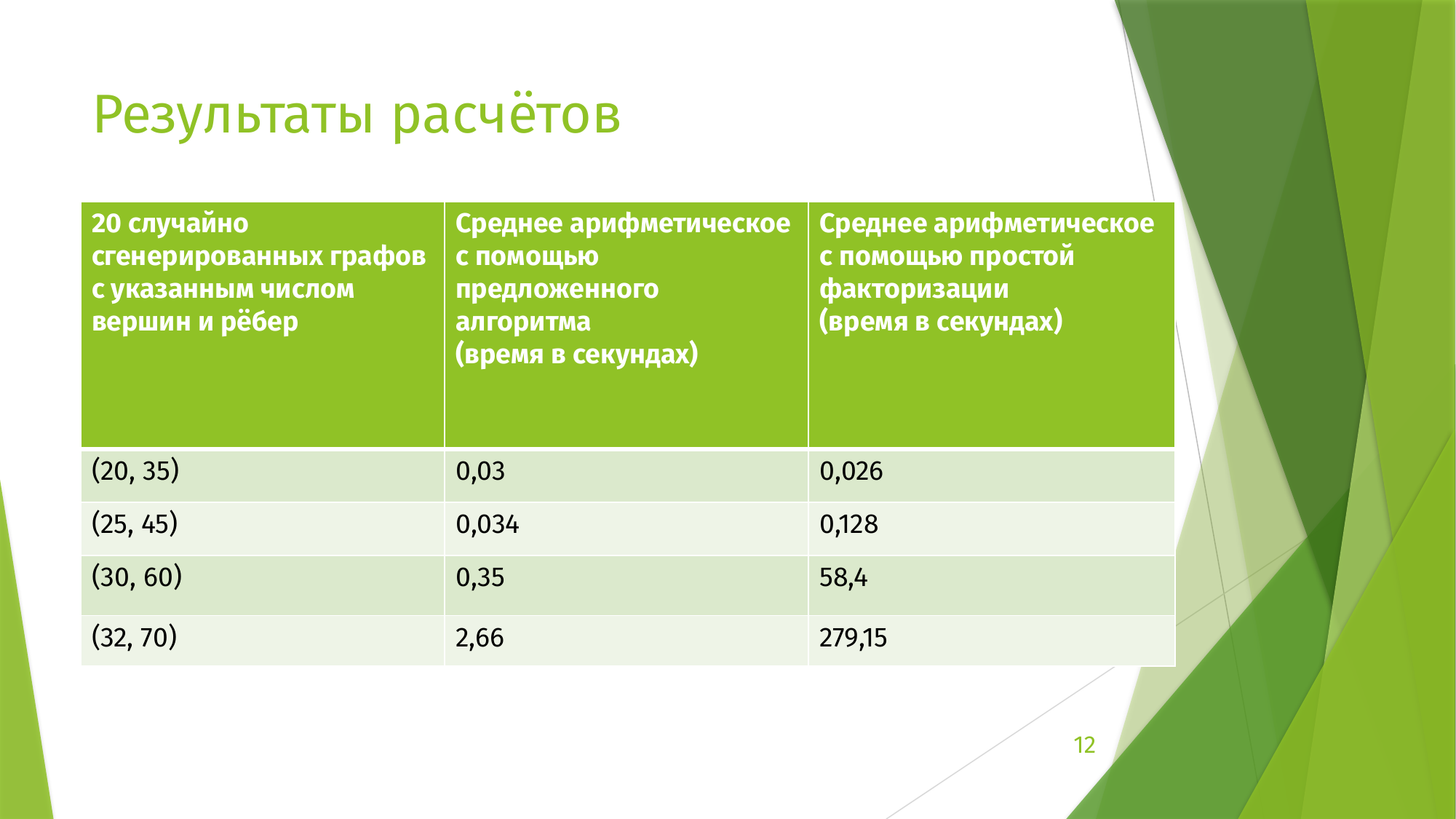

# Результаты расчётов
| 20 случайно сгенерированных графов с указанным числом вершин и рёбер | Среднее арифметическое с помощью предложенного алгоритма (время в секундах) | Среднее арифметическое с помощью простой факторизации (время в секундах) |
| --- | --- | --- |
| (20, 35) | 0,03 | 0,026 |
| (25, 45) | 0,034 | 0,128 |
| (30, 60) | 0,35 | 58,4 |
| (32, 70) | 2,66 | 279,15 |
12